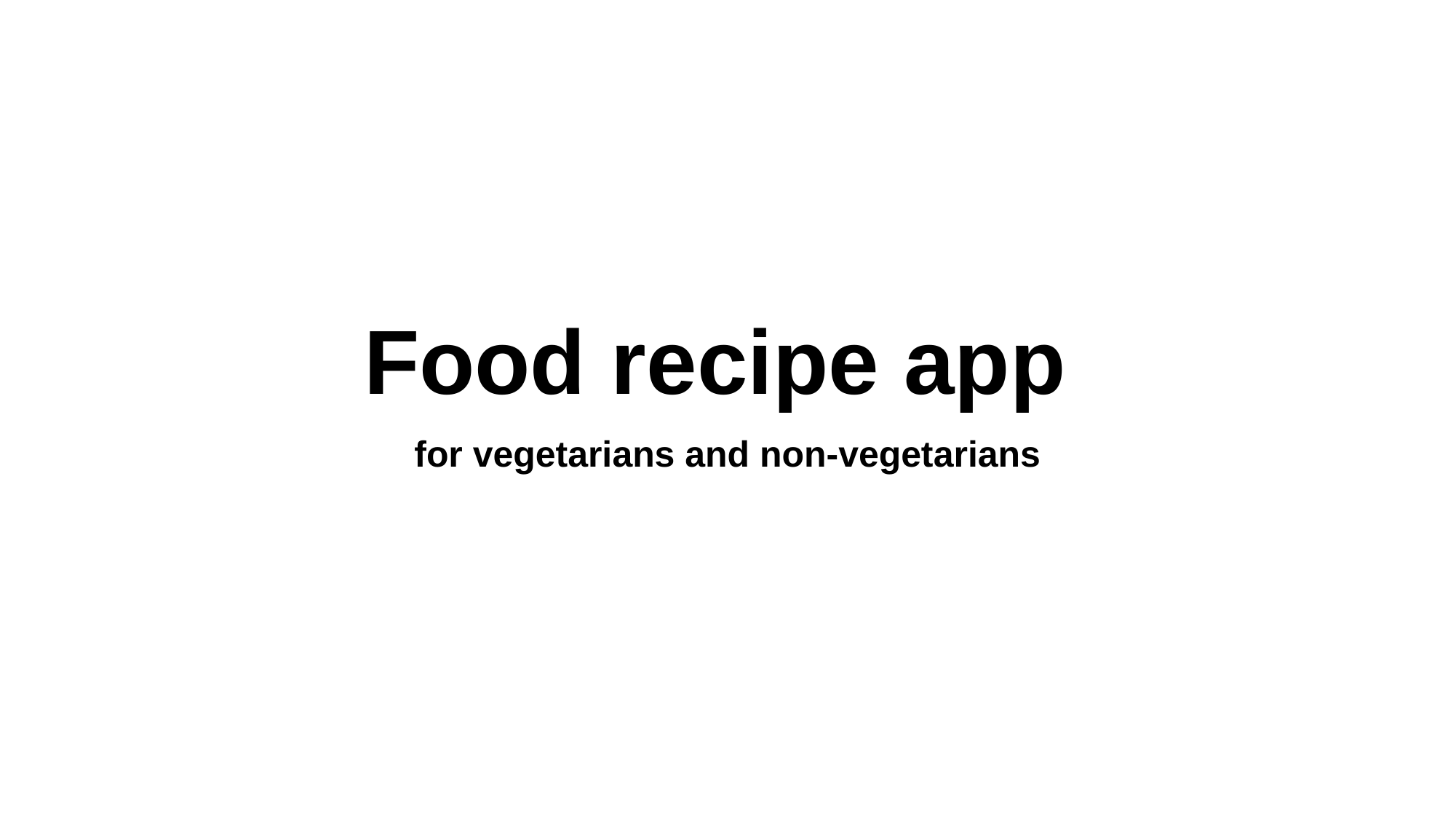

# Food recipe app
for vegetarians and non-vegetarians